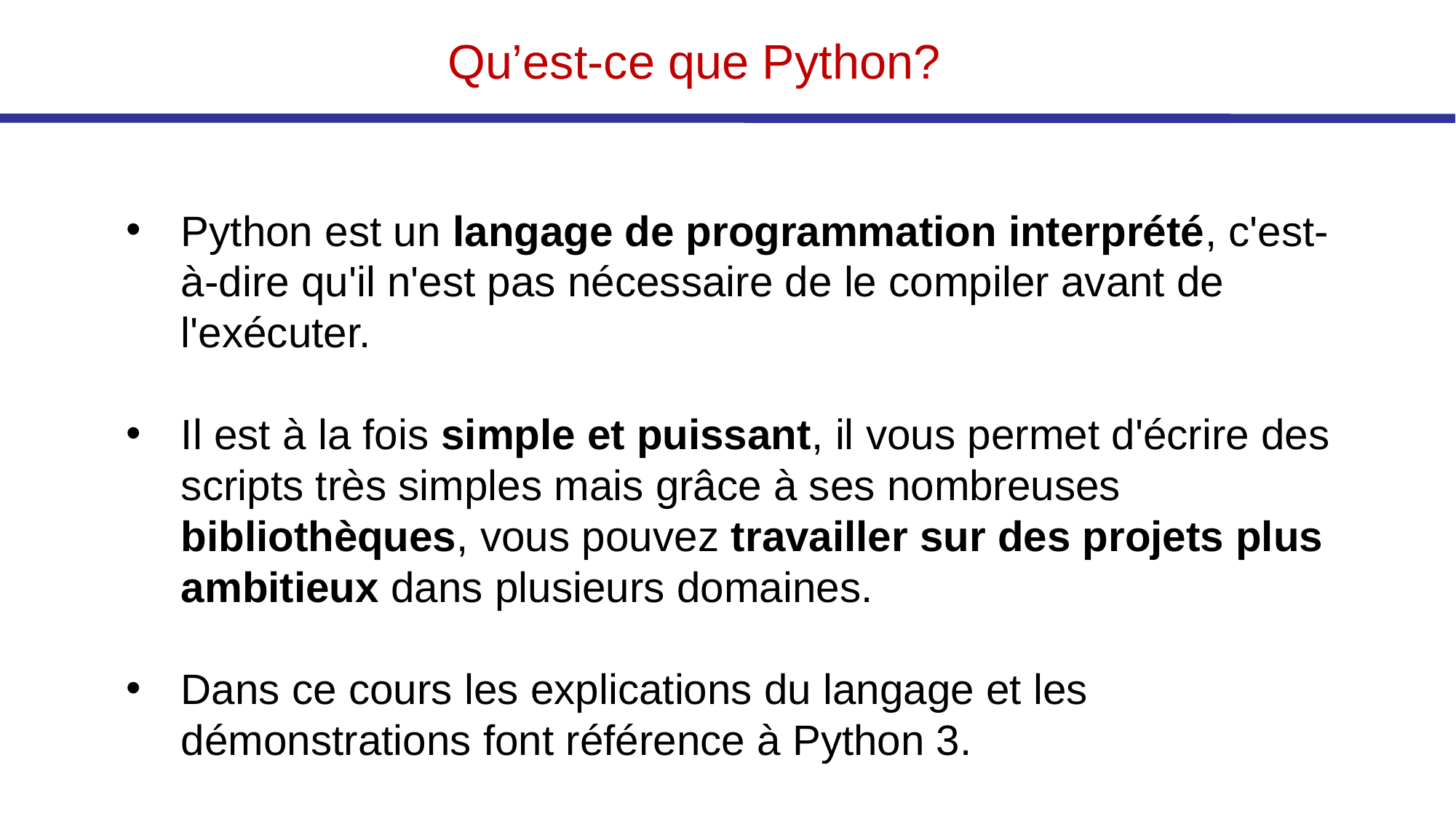

# Qu’est-ce que Python?
Python est un langage de programmation interprété, c'est-à-dire qu'il n'est pas nécessaire de le compiler avant de l'exécuter.

Il est à la fois simple et puissant, il vous permet d'écrire des scripts très simples mais grâce à ses nombreuses bibliothèques, vous pouvez travailler sur des projets plus ambitieux dans plusieurs domaines.

Dans ce cours les explications du langage et les démonstrations font référence à Python 3.